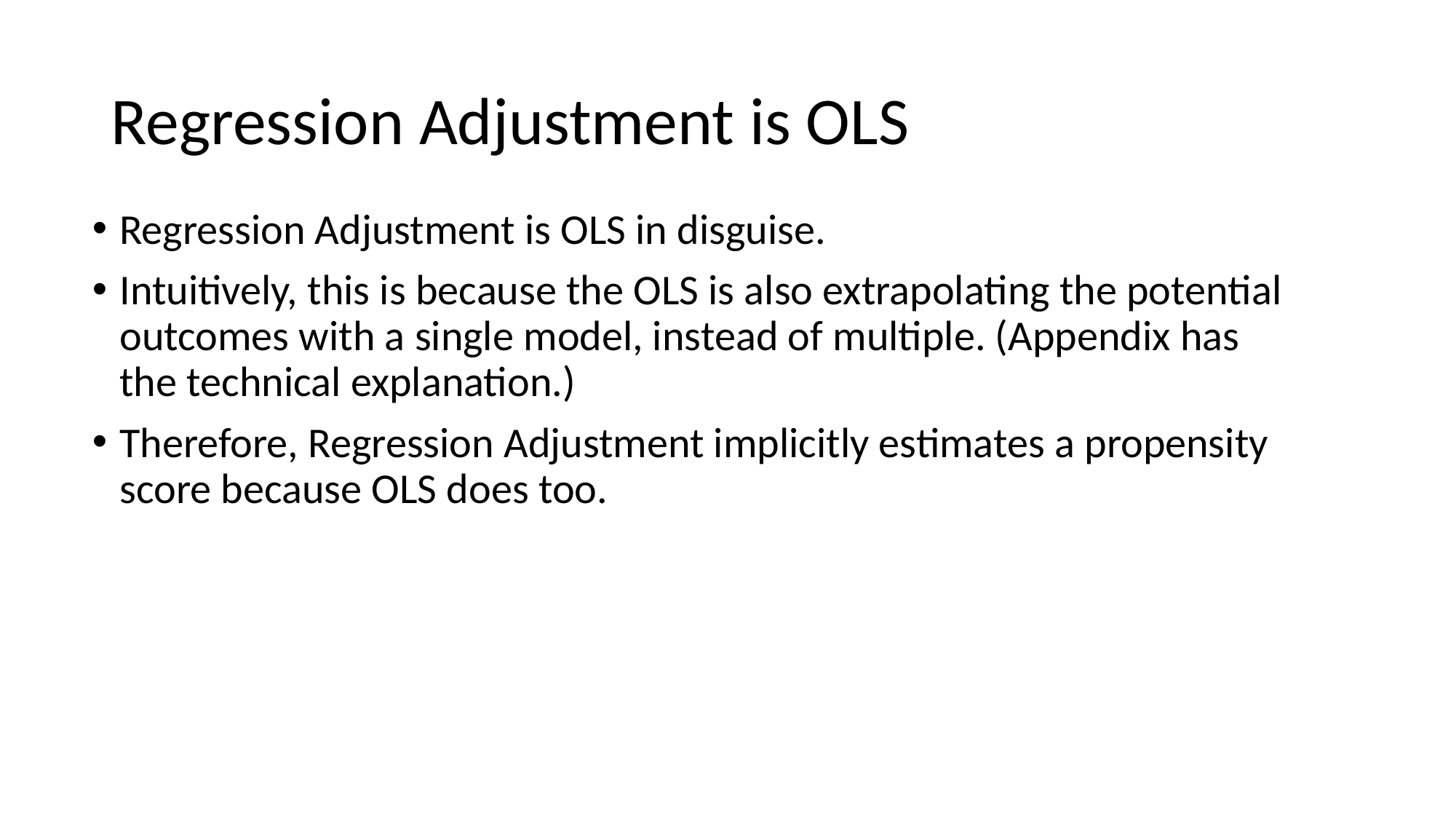

# Regression Adjustment is OLS
Regression Adjustment is OLS in disguise.
Intuitively, this is because the OLS is also extrapolating the potential outcomes with a single model, instead of multiple. (Appendix has the technical explanation.)
Therefore, Regression Adjustment implicitly estimates a propensity score because OLS does too.